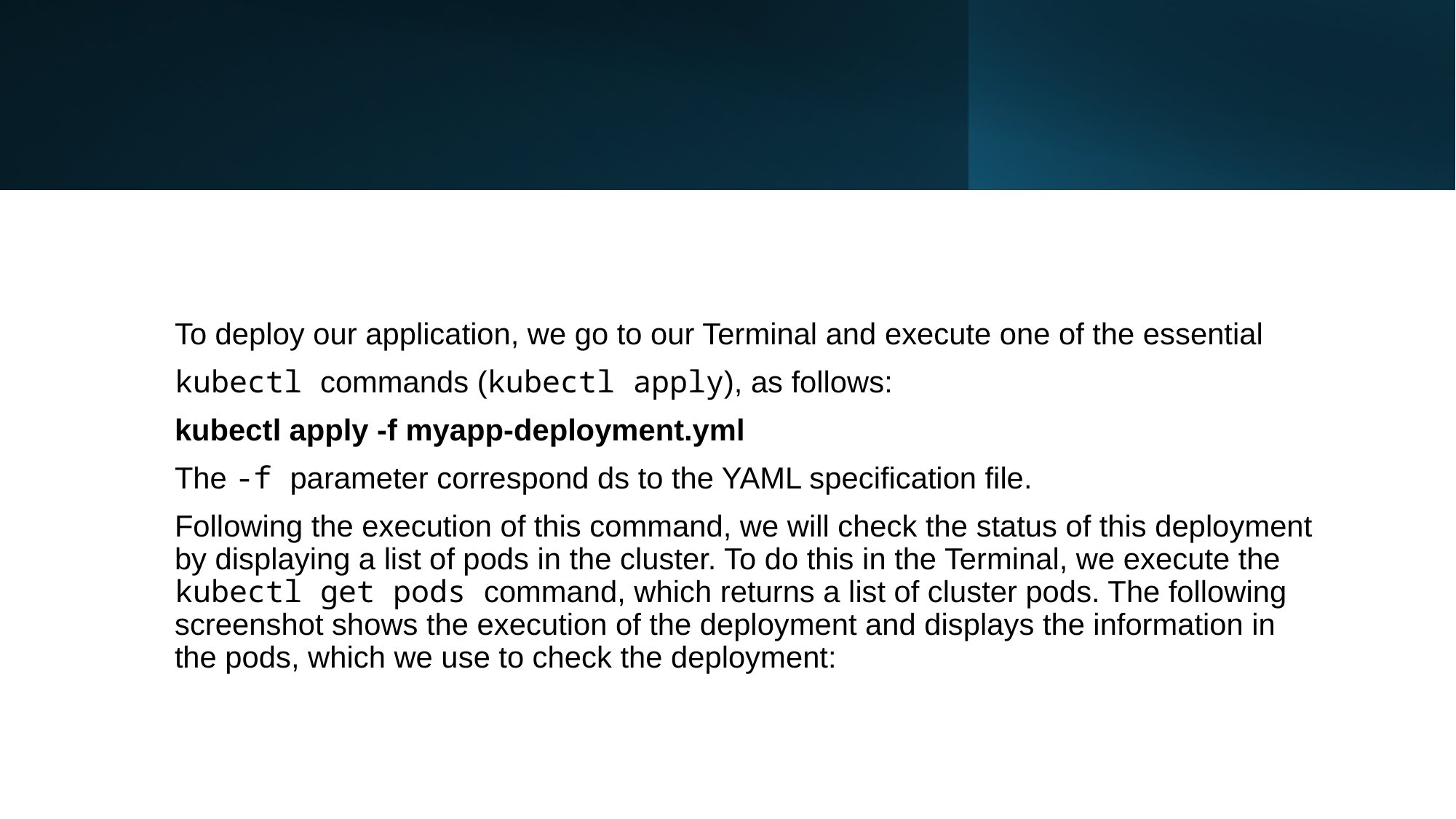

#
To deploy our application, we go to our Terminal and execute one of the essential
kubectl commands (kubectl apply), as follows:
kubectl apply -f myapp-deployment.yml
The -f parameter correspond ds to the YAML specification file.
Following the execution of this command, we will check the status of this deployment by displaying a list of pods in the cluster. To do this in the Terminal, we execute the kubectl get pods command, which returns a list of cluster pods. The following screenshot shows the execution of the deployment and displays the information in the pods, which we use to check the deployment: